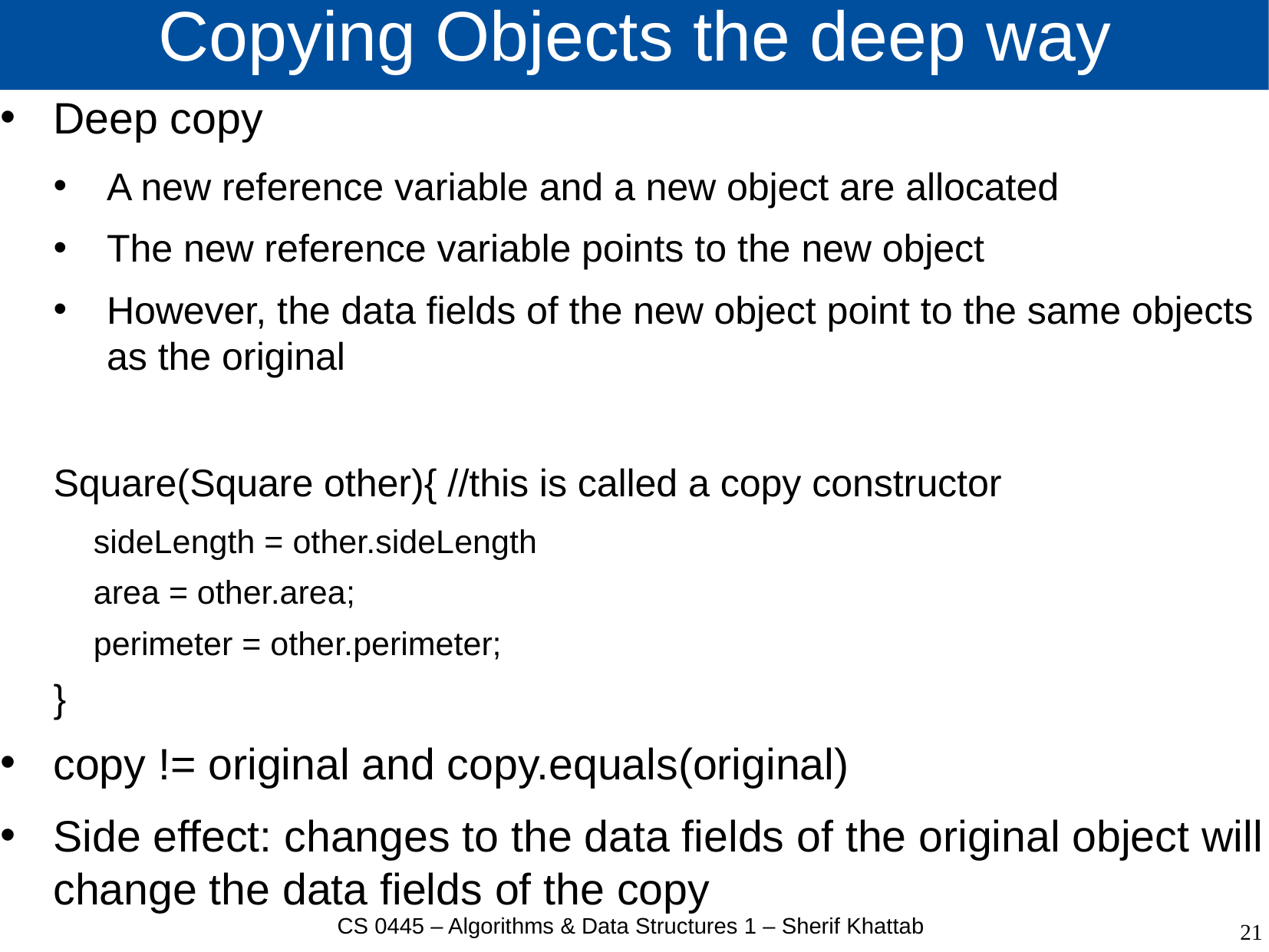

# Copying Objects the deep way
Deep copy
A new reference variable and a new object are allocated
The new reference variable points to the new object
However, the data fields of the new object point to the same objects as the original

Square(Square other){ //this is called a copy constructor
sideLength = other.sideLength
area = other.area;
perimeter = other.perimeter;
}
copy != original and copy.equals(original)
Side effect: changes to the data fields of the original object will change the data fields of the copy

CS 0445 – Algorithms & Data Structures 1 – Sherif Khattab
21